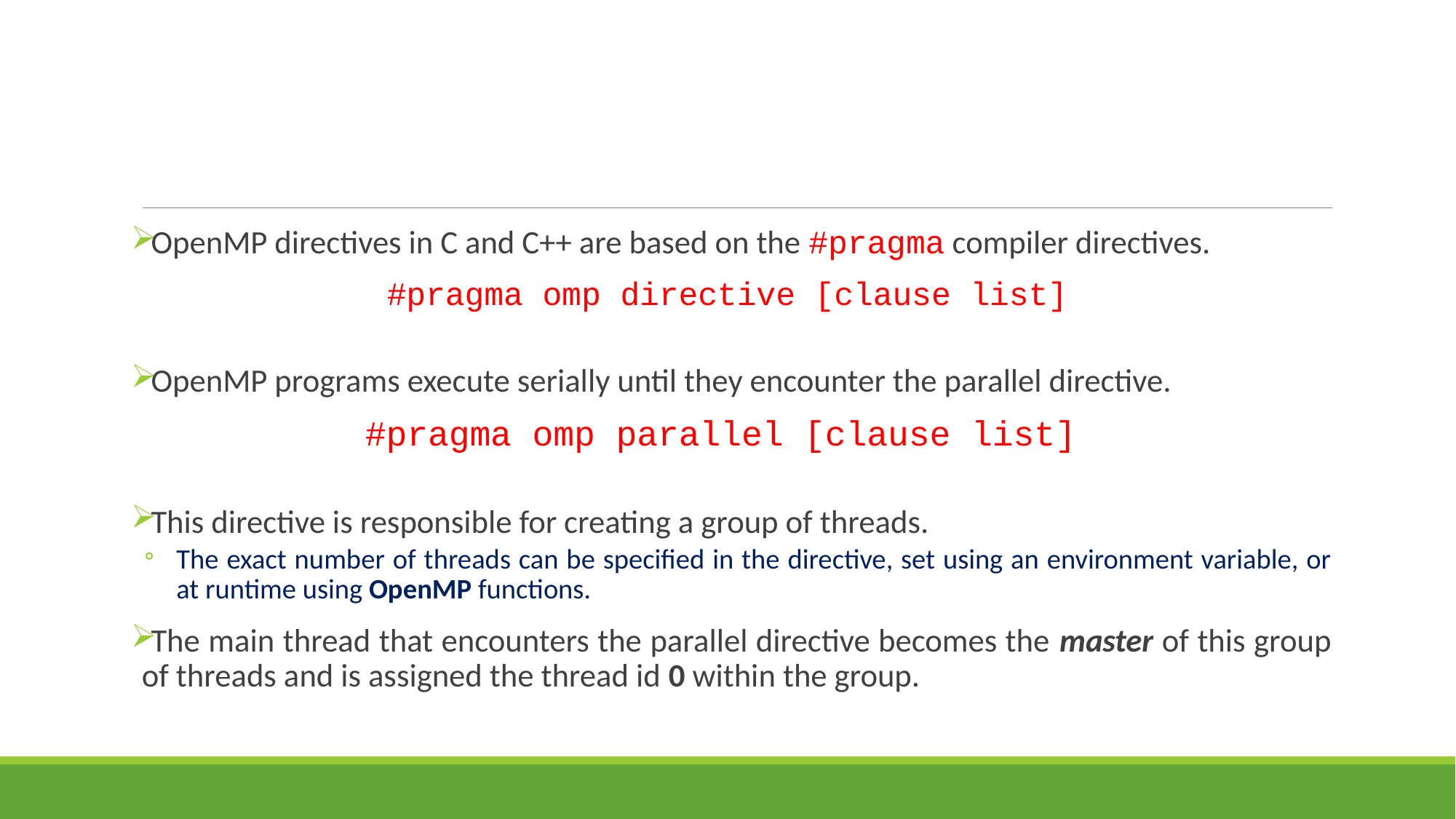

#
OpenMP directives in C and C++ are based on the #pragma compiler directives.
#pragma omp directive [clause list]
OpenMP programs execute serially until they encounter the parallel directive.
#pragma omp parallel [clause list]
This directive is responsible for creating a group of threads.
The exact number of threads can be specified in the directive, set using an environment variable, or at runtime using OpenMP functions.
The main thread that encounters the parallel directive becomes the master of this group of threads and is assigned the thread id 0 within the group.